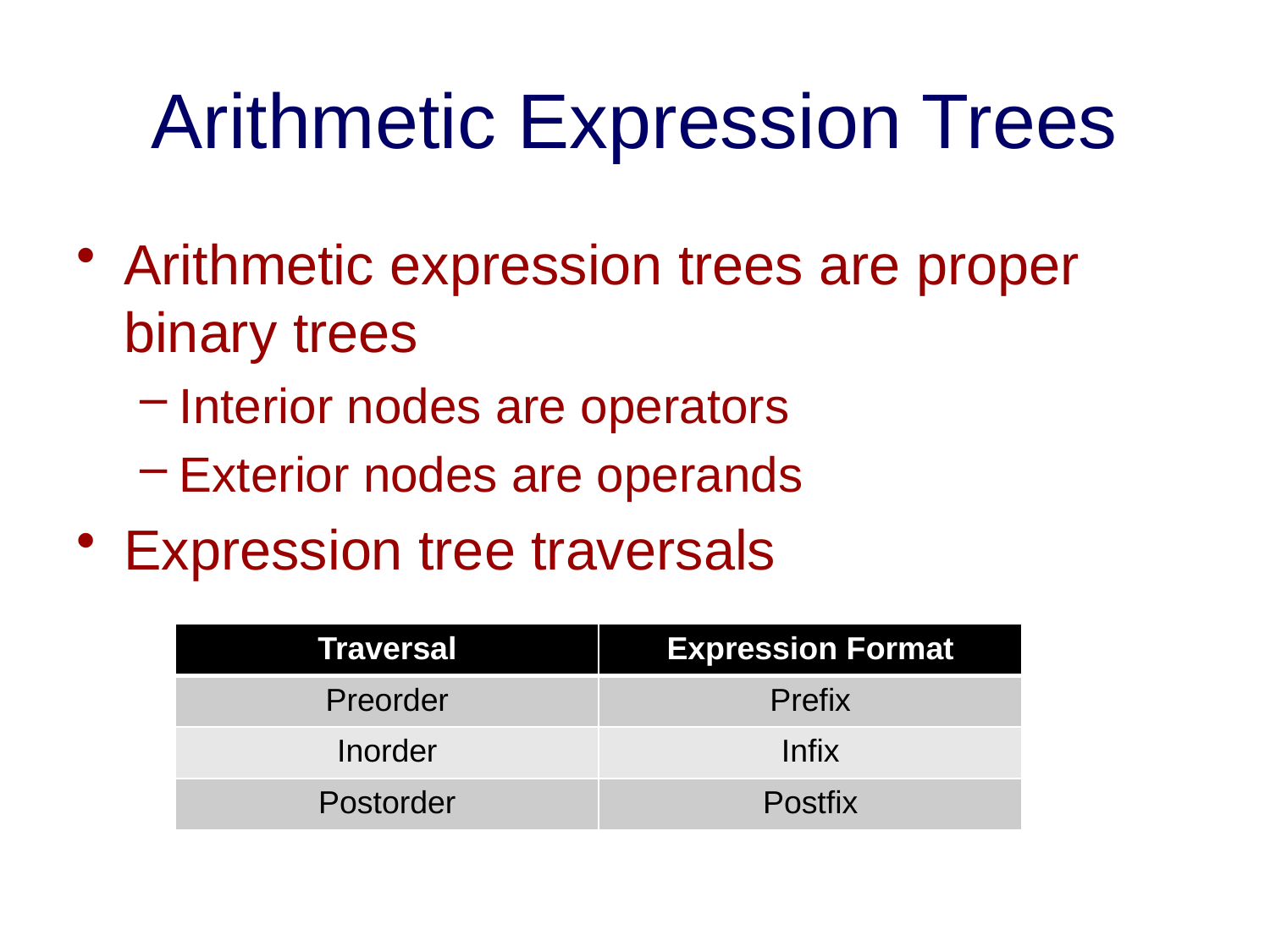

# Arithmetic Expression Trees
Arithmetic expression trees are proper binary trees
Interior nodes are operators
Exterior nodes are operands
Expression tree traversals

| Traversal | Expression Format |
| --- | --- |
| Preorder | Prefix |
| Inorder | Infix |
| Postorder | Postfix |